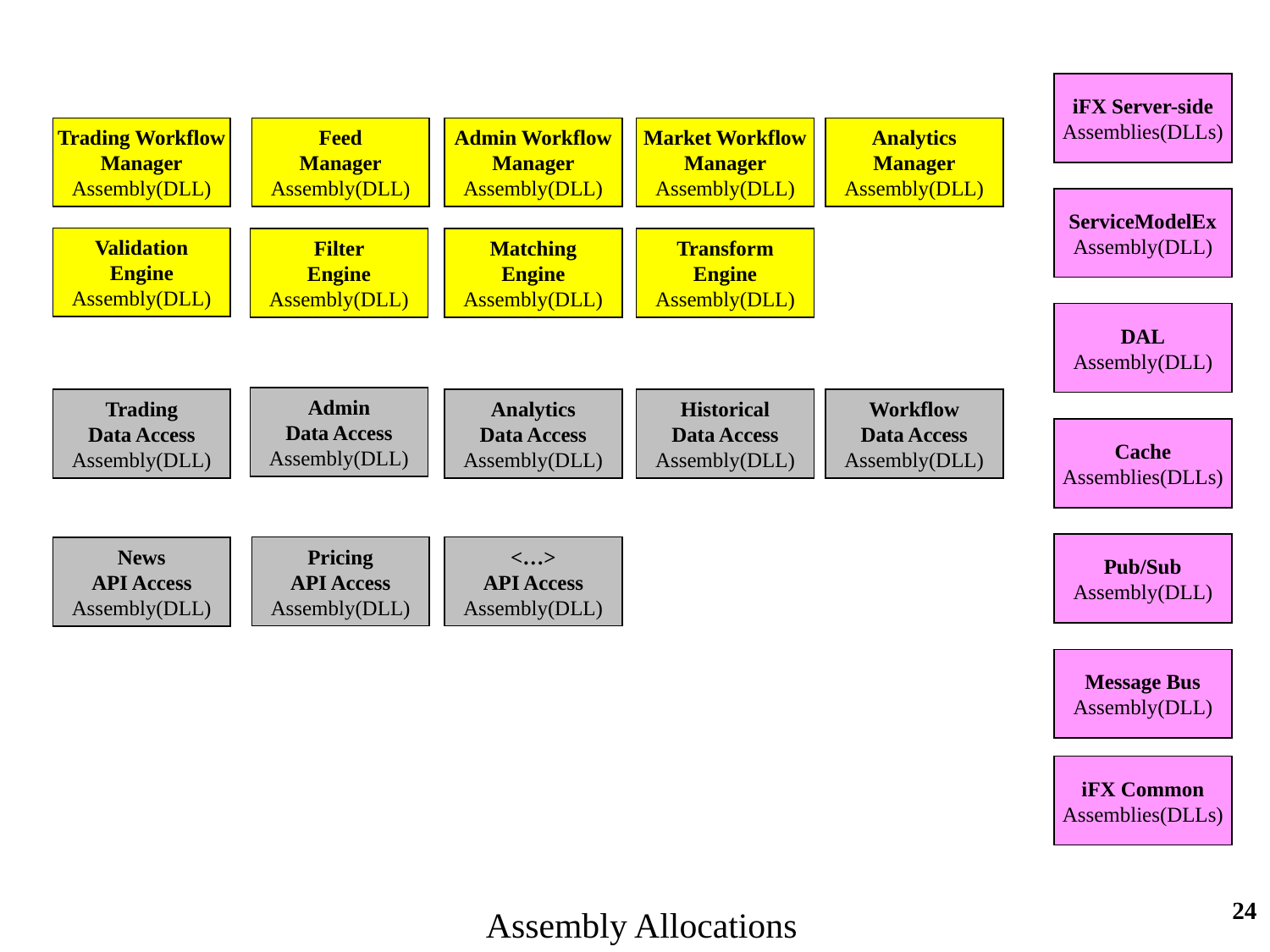

iFX Server-side
Assemblies(DLLs)
Trading Workflow
Manager
Assembly(DLL)
Feed
Manager
Assembly(DLL)
Admin Workflow
Manager
Assembly(DLL)
Market Workflow
Manager
Assembly(DLL)
Analytics
Manager
Assembly(DLL)
ServiceModelEx
Assembly(DLL)
Validation
Engine
Assembly(DLL)
Filter
Engine
Assembly(DLL)
Matching
Engine
Assembly(DLL)
Transform
Engine
Assembly(DLL)
DAL
Assembly(DLL)
Admin
Data Access
Assembly(DLL)
Trading
Data Access
Assembly(DLL)
Analytics
Data Access
Assembly(DLL)
Historical
Data Access
Assembly(DLL)
Workflow
Data Access
Assembly(DLL)
Cache
Assemblies(DLLs)
Pub/Sub
Assembly(DLL)
<…>
API Access
Assembly(DLL)
Pricing
API Access
Assembly(DLL)
News
API Access
Assembly(DLL)
Message Bus
Assembly(DLL)
iFX Common
Assemblies(DLLs)
24
Assembly Allocations